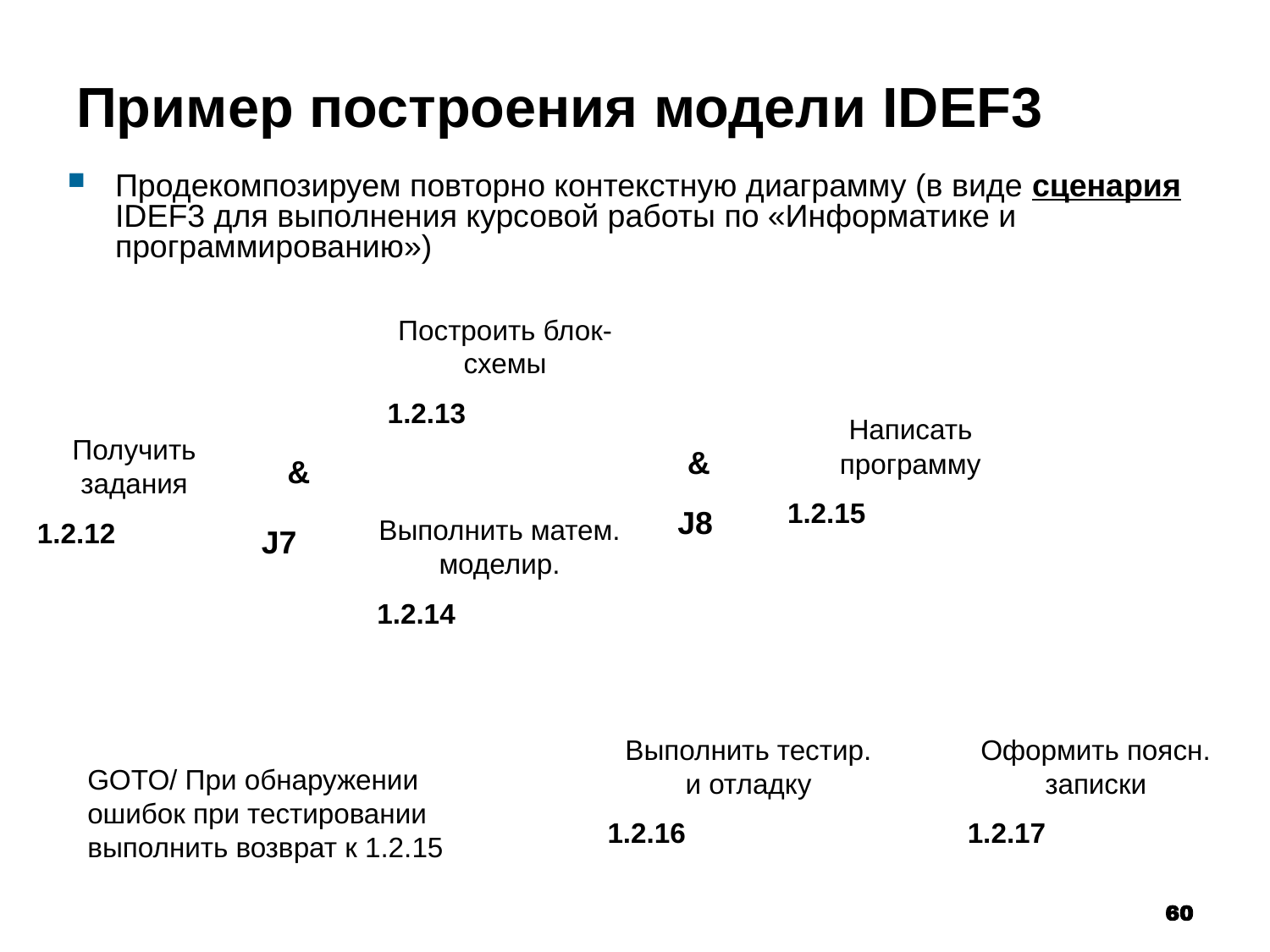

# Пример построения модели IDEF3
Продекомпозируем повторно контекстную диаграмму (в виде сценария IDEF3 для выполнения курсовой работы по «Информатике и программированию»)

Построить блок-схемы
1.2.13

Написать программу
1.2.15

Получить задания
1.2.12

&
J8

&
J7

Выполнить матем. моделир.
1.2.14

Выполнить тестир. и отладку
1.2.16

Оформить поясн. записки
1.2.17

GOTO/ При обнаружении ошибок при тестировании выполнить возврат к 1.2.15

60